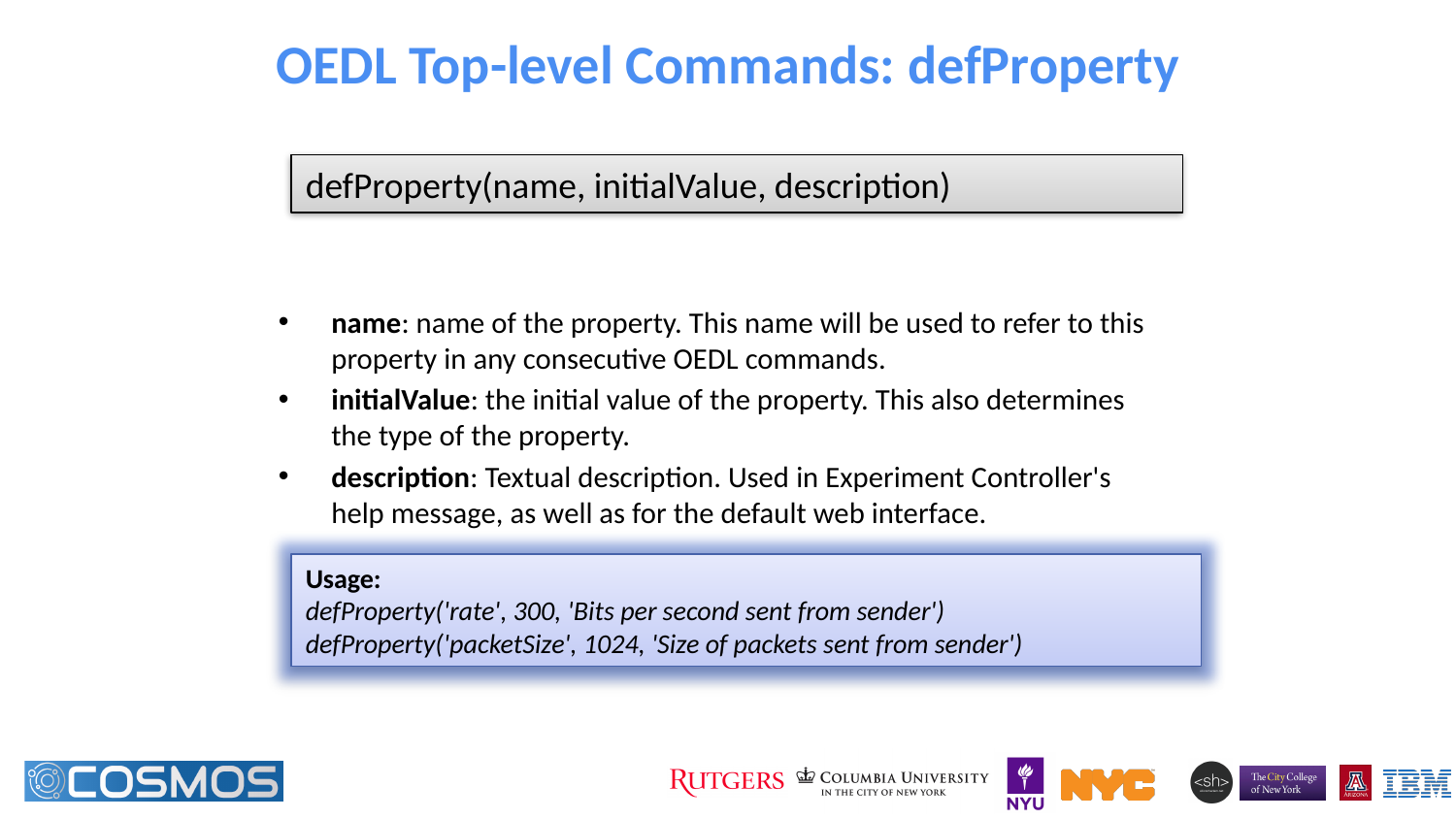

# OEDL Top-level Commands: defProperty
defProperty(name, initialValue, description)

name: name of the property. This name will be used to refer to this property in any consecutive OEDL commands.
initialValue: the initial value of the property. This also determines the type of the property.
description: Textual description. Used in Experiment Controller's help message, as well as for the default web interface.

Usage:
defProperty('rate', 300, 'Bits per second sent from sender')
defProperty('packetSize', 1024, 'Size of packets sent from sender')